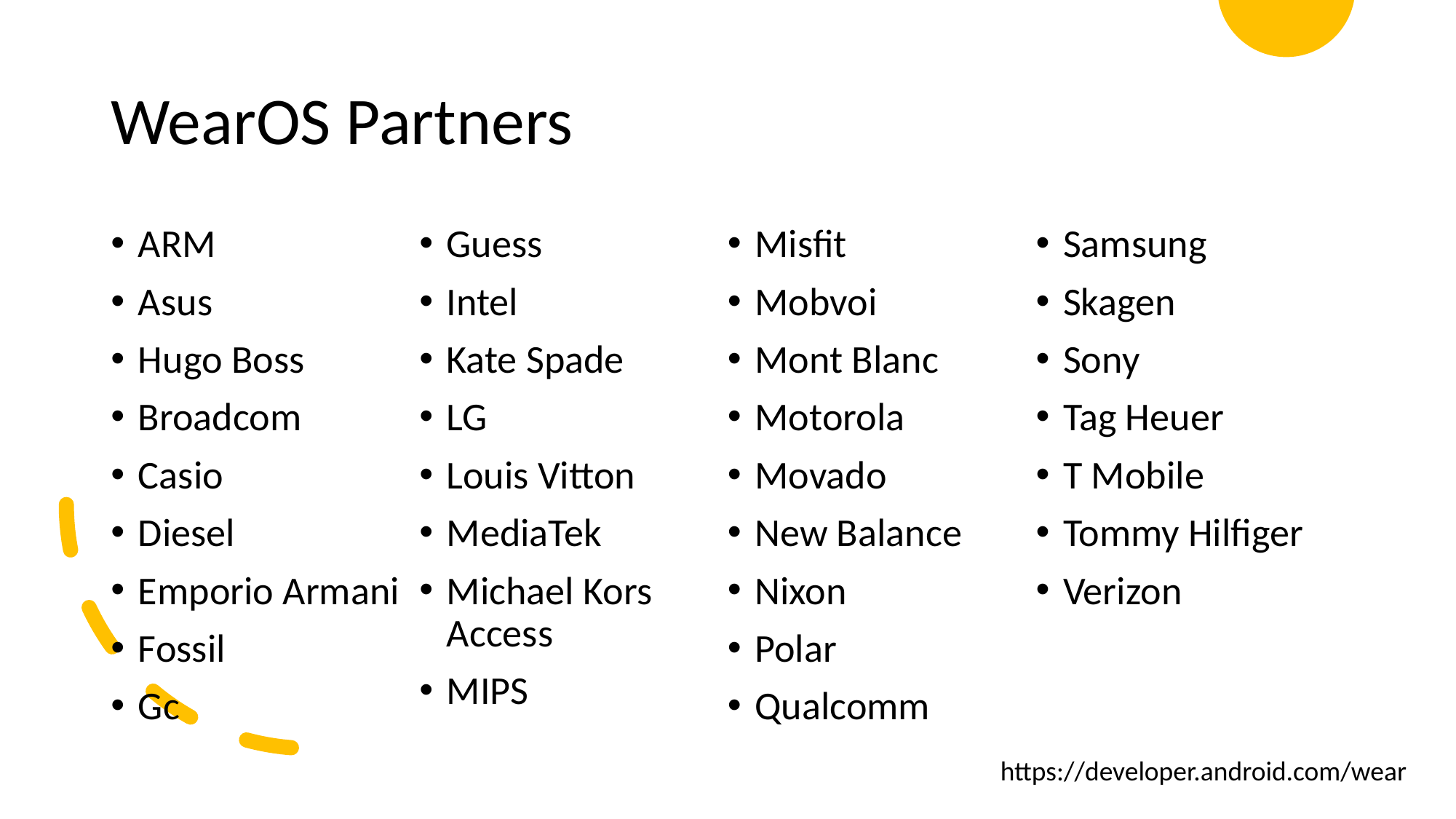

# WearOS Partners
ARM
Asus
Hugo Boss
Broadcom
Casio
Diesel
Emporio Armani
Fossil
Gc
Guess
Intel
Kate Spade
LG
Louis Vitton
MediaTek
Michael Kors Access
MIPS
Misfit
Mobvoi
Mont Blanc
Motorola
Movado
New Balance
Nixon
Polar
Qualcomm
Samsung
Skagen
Sony
Tag Heuer
T Mobile
Tommy Hilfiger
Verizon

https://developer.android.com/wear